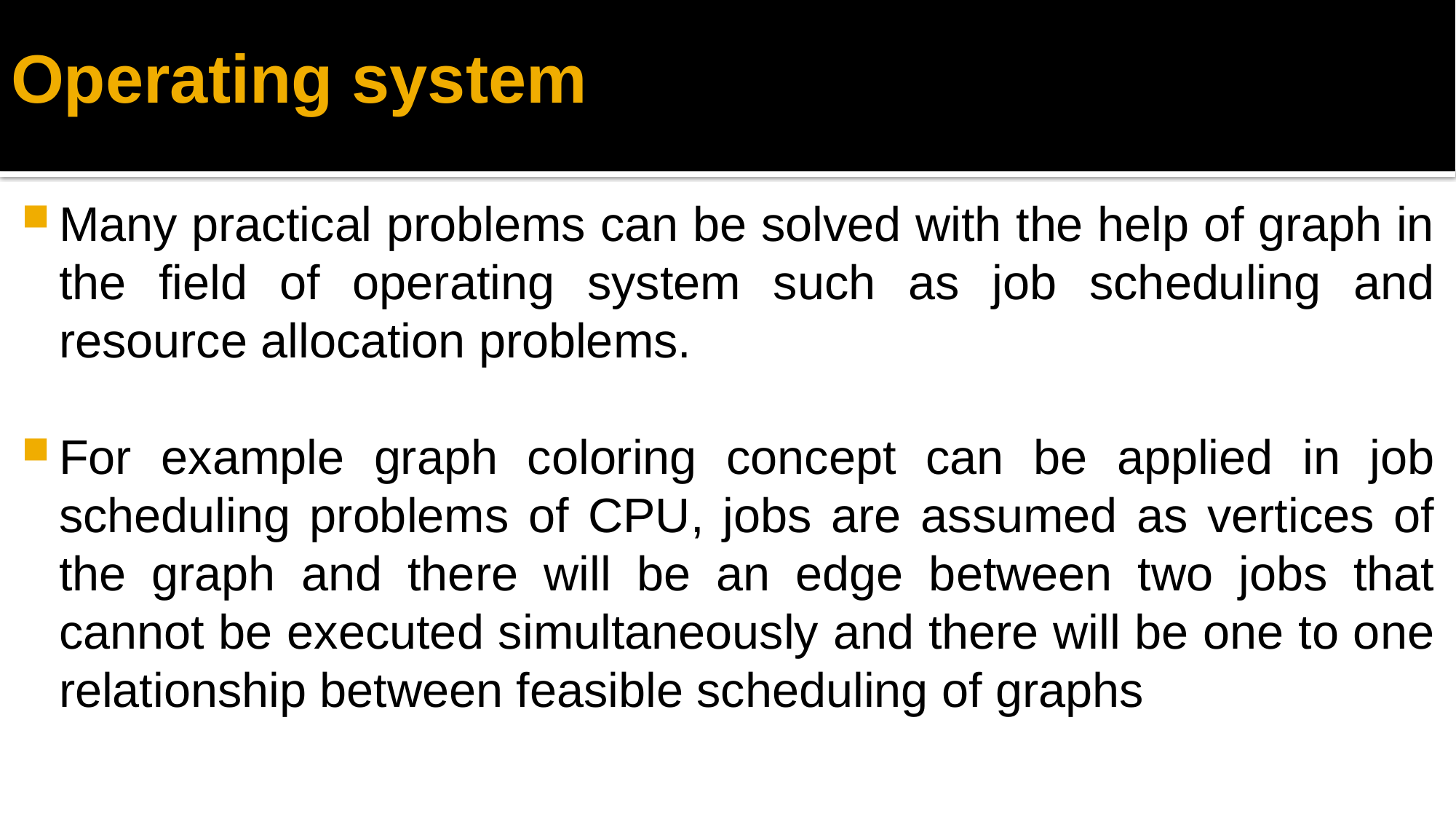

# Operating system
Many practical problems can be solved with the help of graph in the field of operating system such as job scheduling and resource allocation problems.

For example graph coloring concept can be applied in job scheduling problems of CPU, jobs are assumed as vertices of the graph and there will be an edge between two jobs that cannot be executed simultaneously and there will be one to one relationship between feasible scheduling of graphs